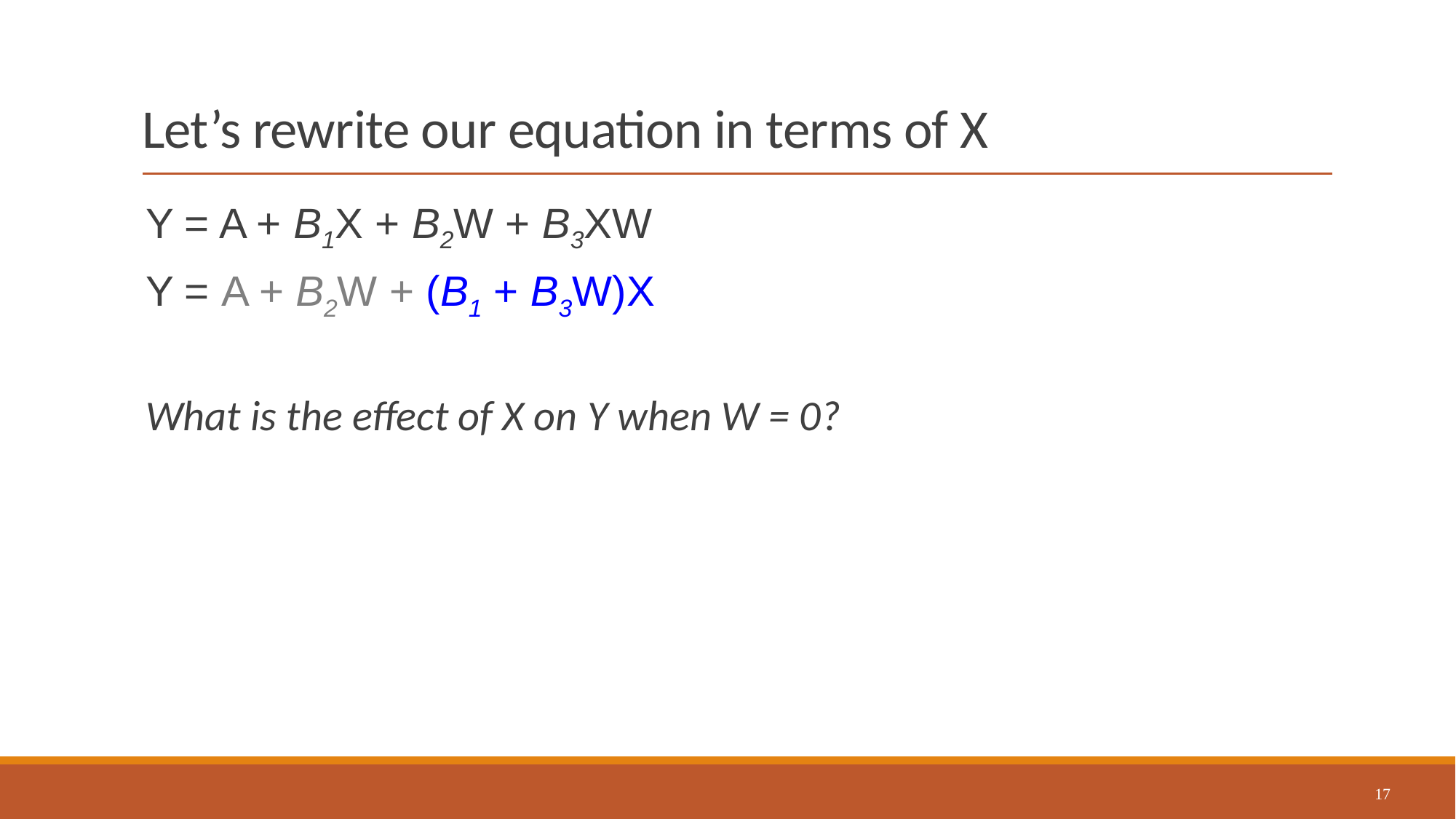

# Let’s rewrite our equation in terms of X
Y = A + B1X + B2W + B3XW
Y = A + B2W + (B1 + B3W)X

What is the effect of X on Y when W = 0?

17